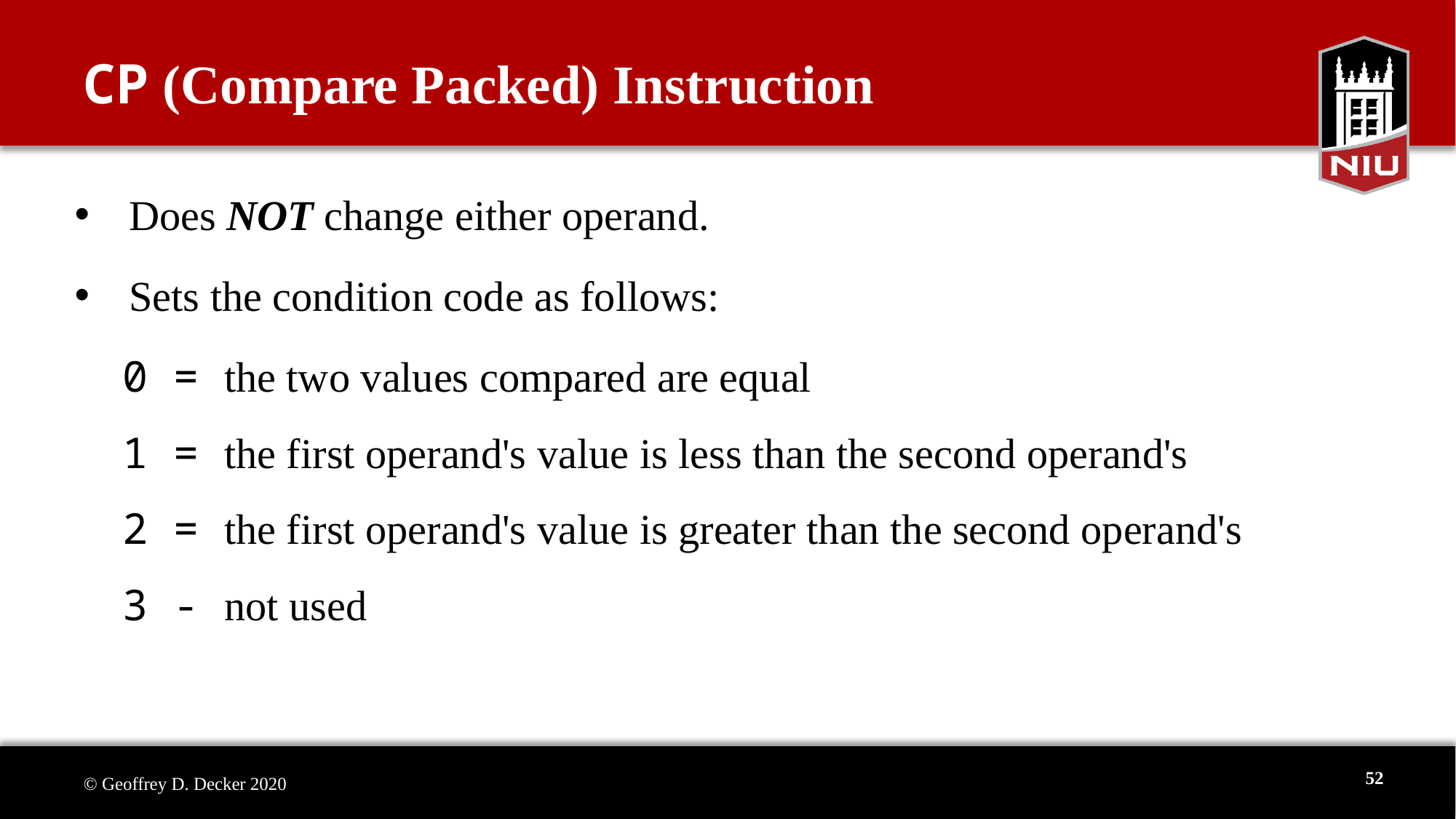

# CP (Compare Packed) Instruction
Does NOT change either operand.

Sets the condition code as follows:

0 = the two values compared are equal

1 = the first operand's value is less than the second operand's

2 = the first operand's value is greater than the second operand's

3 - not used
52
© Geoffrey D. Decker 2020